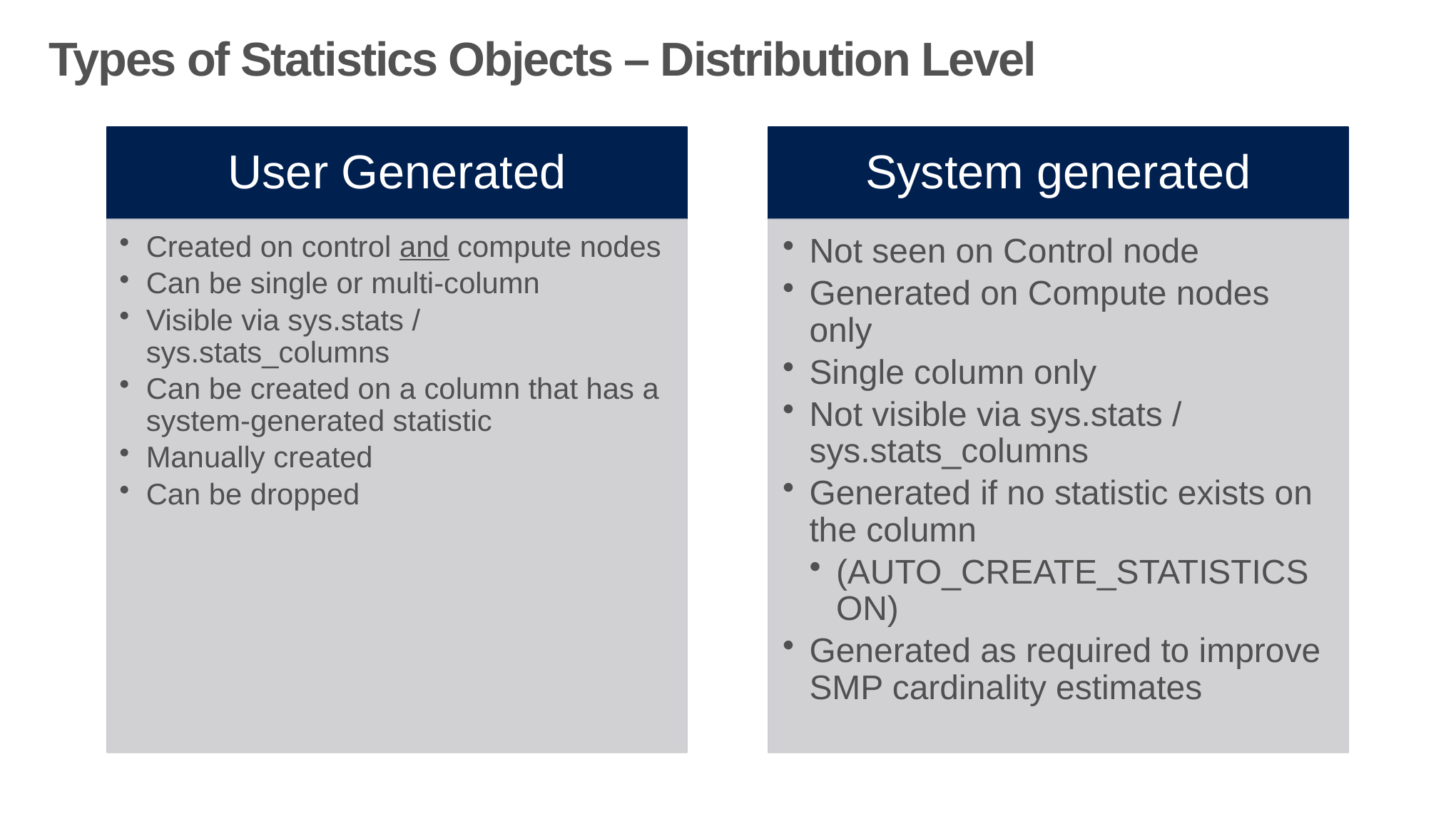

# Types of Statistics Objects – Distribution Level
User Generated
Created on control and compute nodes
Can be single or multi-column
Visible via sys.stats / sys.stats_columns
Can be created on a column that has a system-generated statistic
Manually created
Can be dropped
System generated
Not seen on Control node
Generated on Compute nodes only
Single column only
Not visible via sys.stats / sys.stats_columns
Generated if no statistic exists on the column
(AUTO_CREATE_STATISTICS ON)
Generated as required to improve SMP cardinality estimates